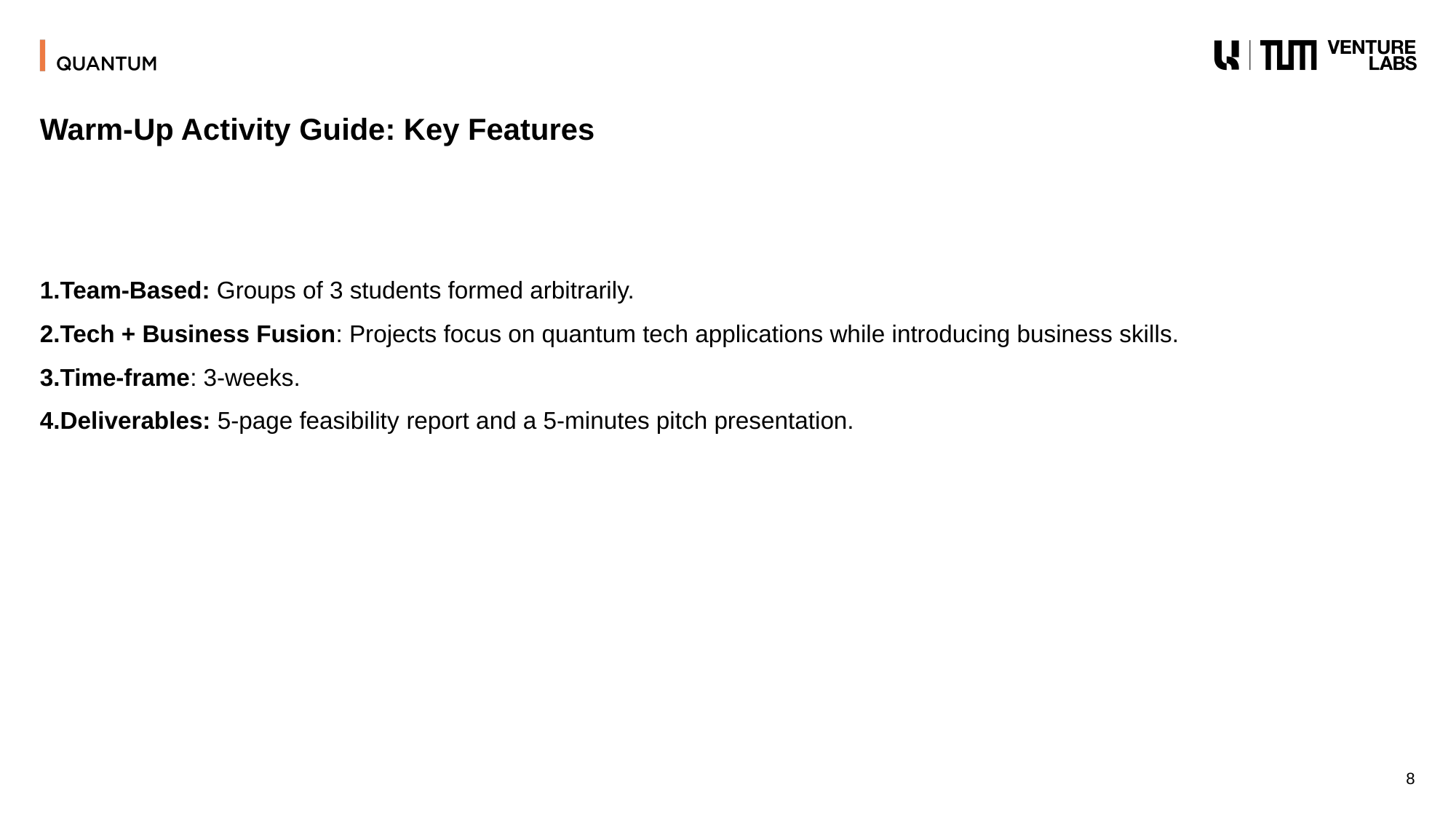

Warm-Up Activity Guide: Key Features
Team-Based: Groups of 3 students formed arbitrarily.
Tech + Business Fusion: Projects focus on quantum tech applications while introducing business skills.
Time-frame: 3-weeks.
Deliverables: 5-page feasibility report and a 5-minutes pitch presentation.

8